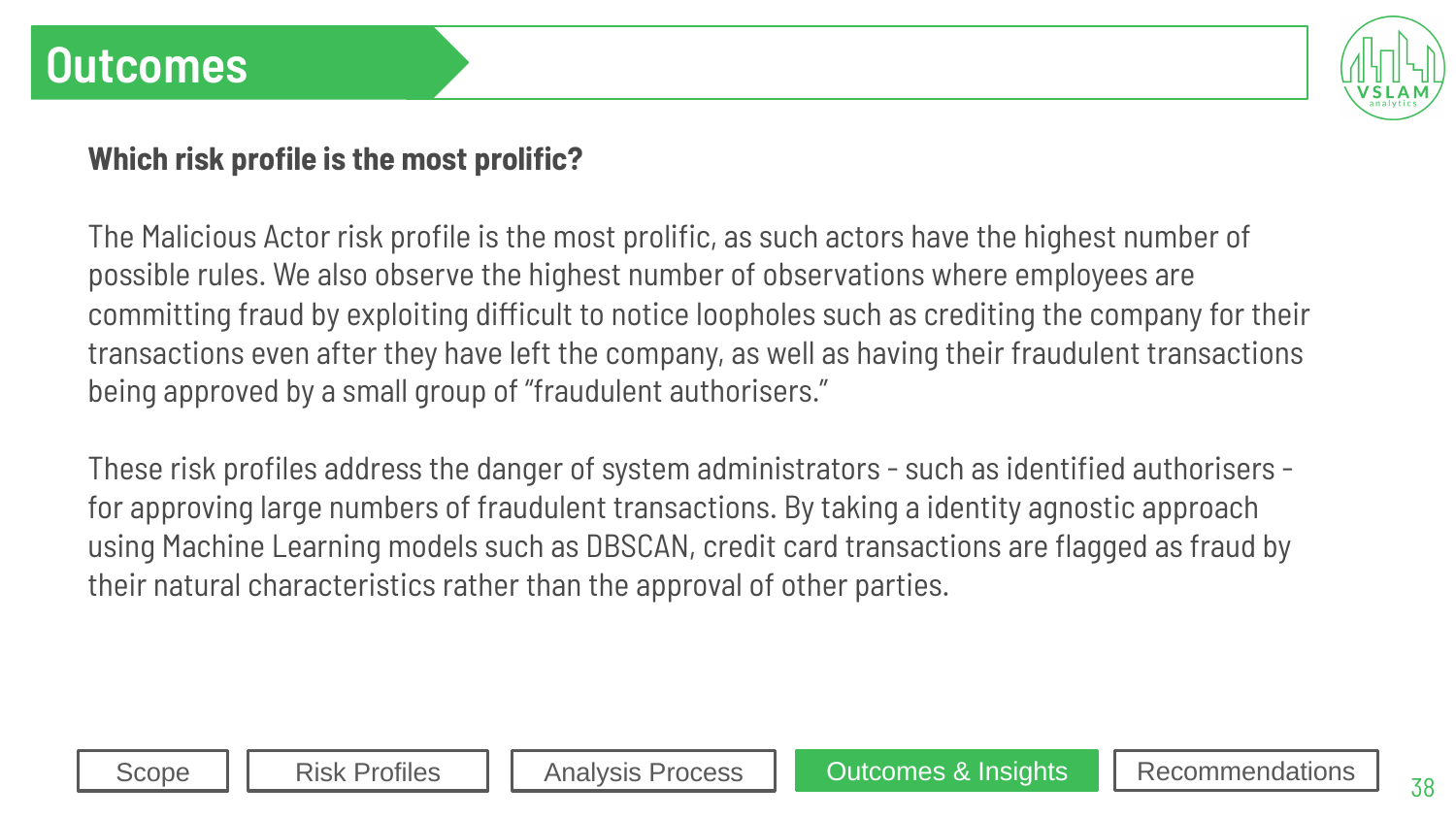

Outcomes
Which risk profile is the most prolific?

The Malicious Actor risk profile is the most prolific, as such actors have the highest number of possible rules. We also observe the highest number of observations where employees are committing fraud by exploiting difficult to notice loopholes such as crediting the company for their transactions even after they have left the company, as well as having their fraudulent transactions being approved by a small group of “fraudulent authorisers.”

These risk profiles address the danger of system administrators - such as identified authorisers - for approving large numbers of fraudulent transactions. By taking a identity agnostic approach using Machine Learning models such as DBSCAN, credit card transactions are flagged as fraud by their natural characteristics rather than the approval of other parties.
Outcomes & Insights
38